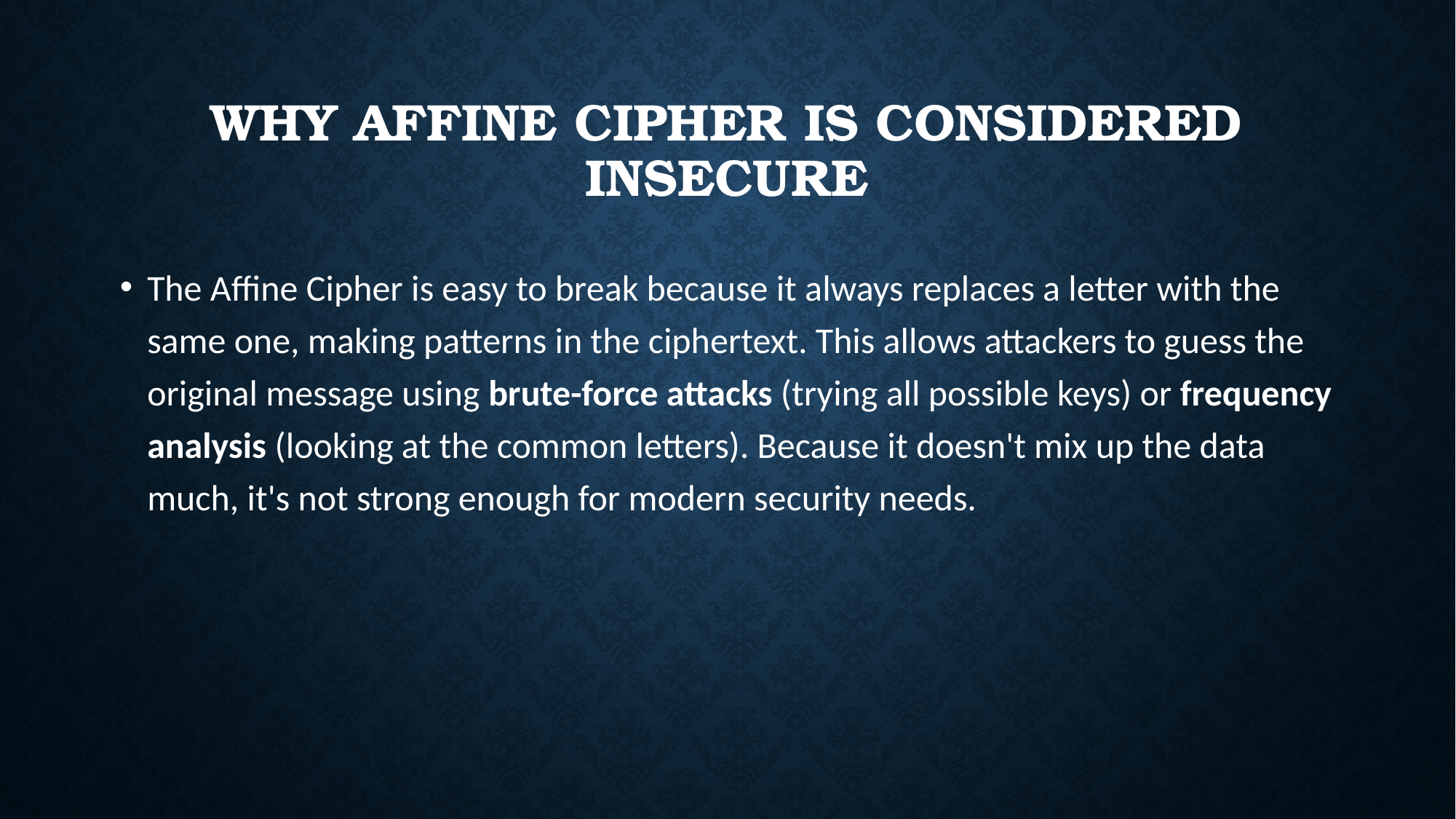

# Why Affine Cipher Is Considered Insecure
The Affine Cipher is easy to break because it always replaces a letter with the same one, making patterns in the ciphertext. This allows attackers to guess the original message using brute-force attacks (trying all possible keys) or frequency analysis (looking at the common letters). Because it doesn't mix up the data much, it's not strong enough for modern security needs.